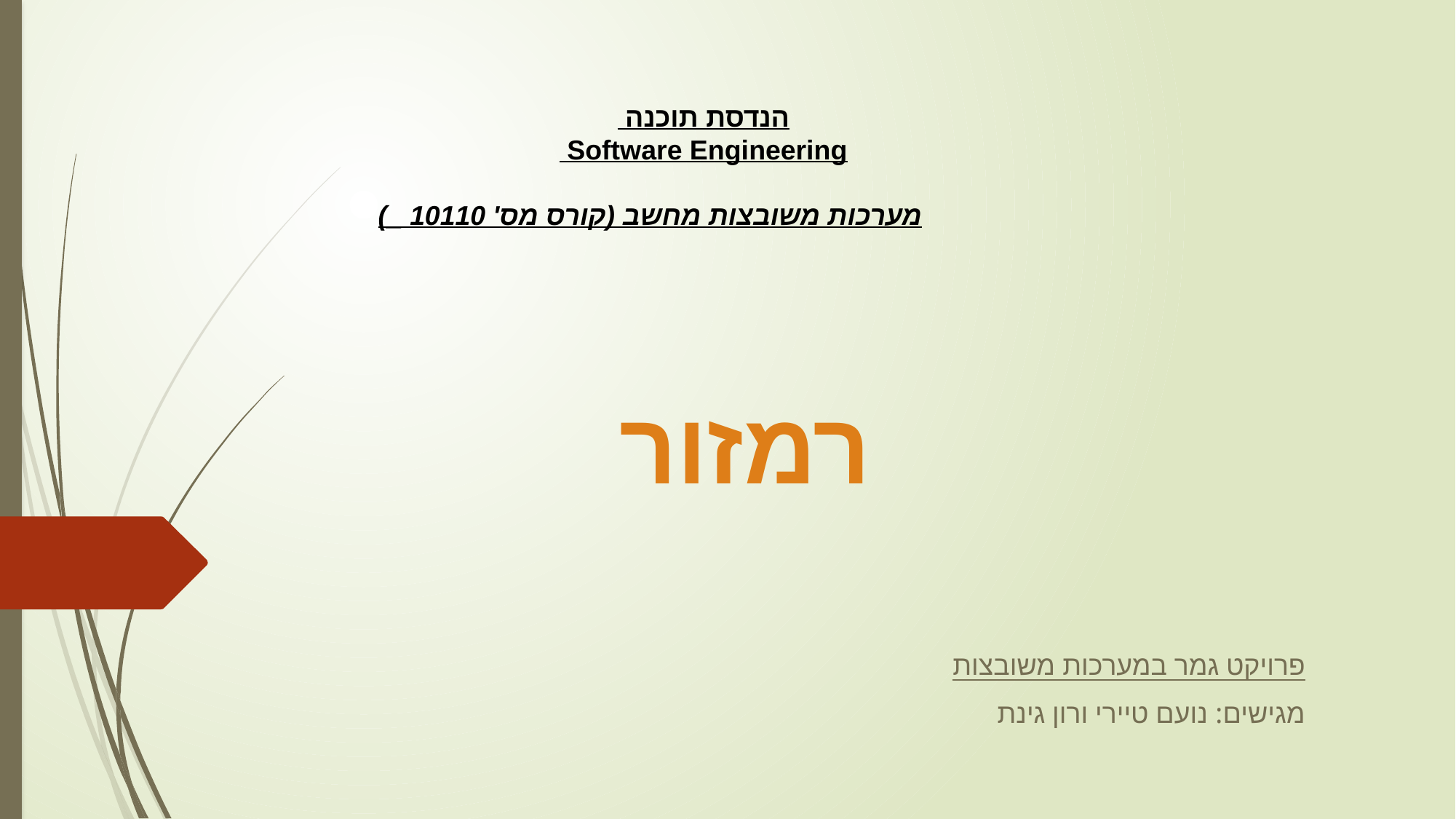

הנדסת תוכנה
Software Engineering

              מערכות משובצות מחשב (קורס מס' 10110 _)
# רמזור
פרויקט גמר במערכות משובצות
מגישים: נועם טיירי ורון גינת